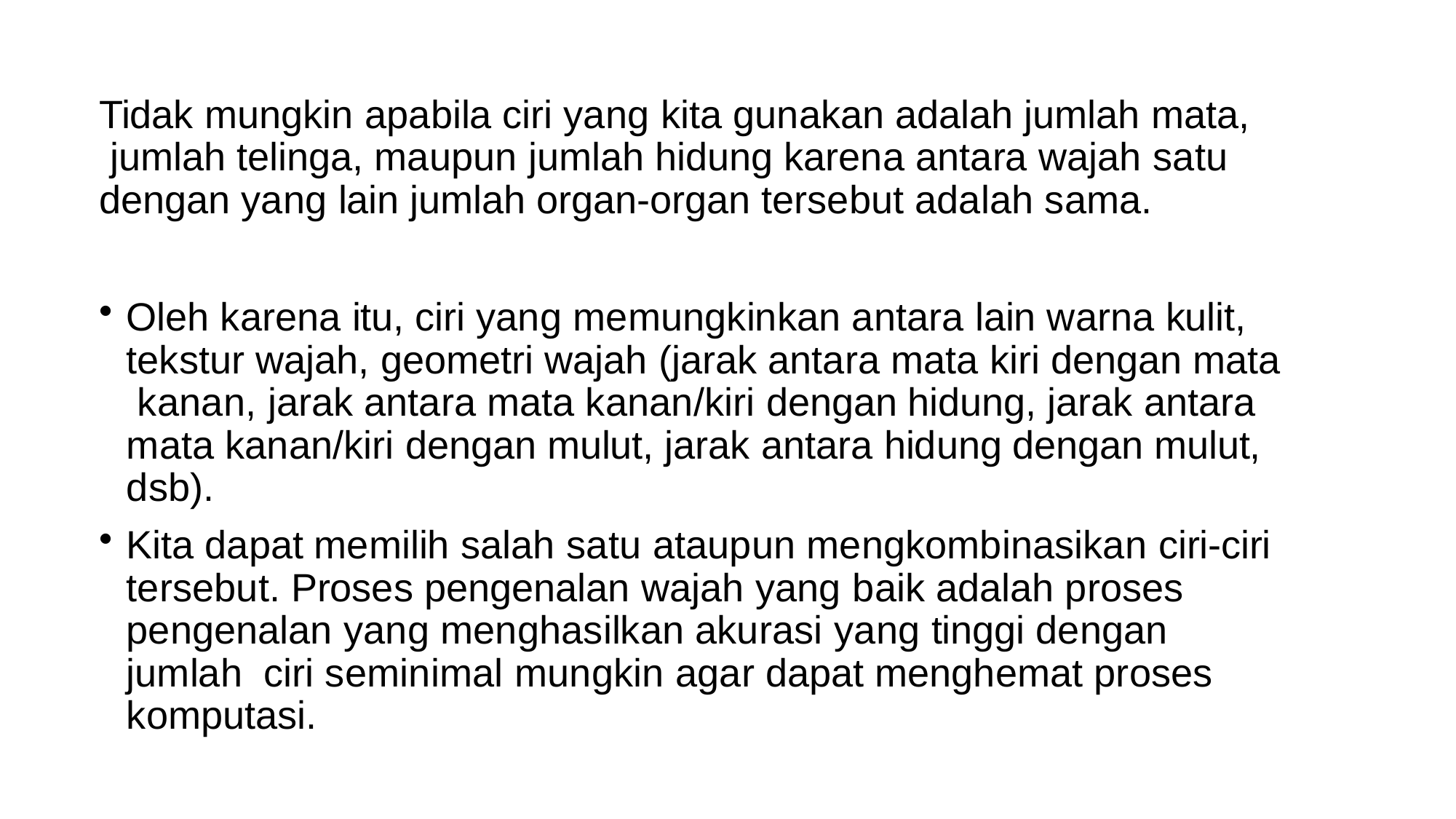

Tidak mungkin apabila ciri yang kita gunakan adalah jumlah mata,  jumlah telinga, maupun jumlah hidung karena antara wajah satu  dengan yang lain jumlah organ-organ tersebut adalah sama.

Oleh karena itu, ciri yang memungkinkan antara lain warna kulit,  tekstur wajah, geometri wajah (jarak antara mata kiri dengan mata  kanan, jarak antara mata kanan/kiri dengan hidung, jarak antara  mata kanan/kiri dengan mulut, jarak antara hidung dengan mulut,  dsb).
Kita dapat memilih salah satu ataupun mengkombinasikan ciri-ciri  tersebut. Proses pengenalan wajah yang baik adalah proses  pengenalan yang menghasilkan akurasi yang tinggi dengan jumlah  ciri seminimal mungkin agar dapat menghemat proses komputasi.